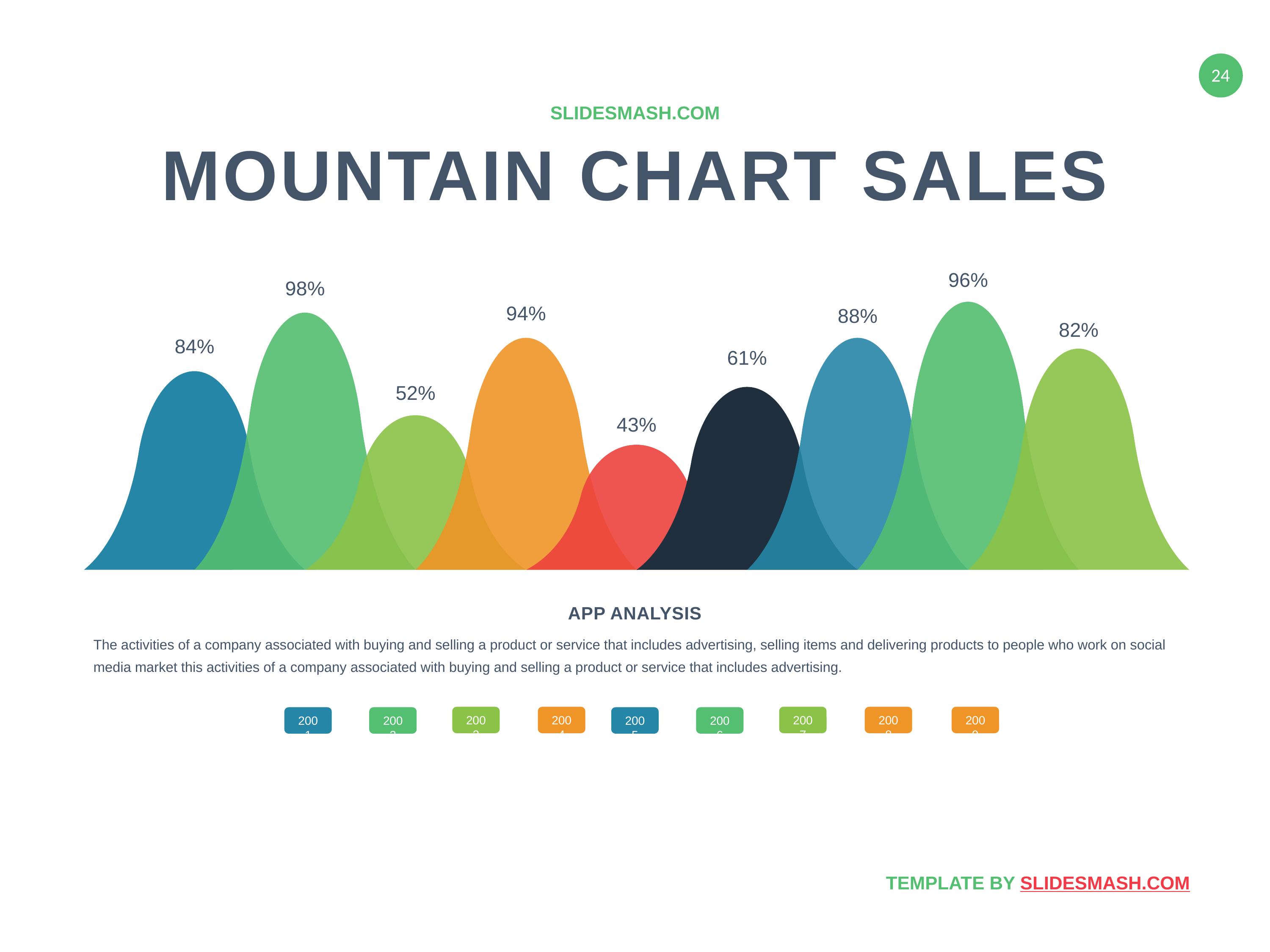

SLIDESMASH.COM
MOUNTAIN CHART SALES
96%
98%
94%
88%

82%

84%

61%

52%

43%

App analysis
The activities of a company associated with buying and selling a product or service that includes advertising, selling items and delivering products to people who work on social media market this activities of a company associated with buying and selling a product or service that includes advertising.
2003
2004
2007
2008
2009
2001
2002
2005
2006